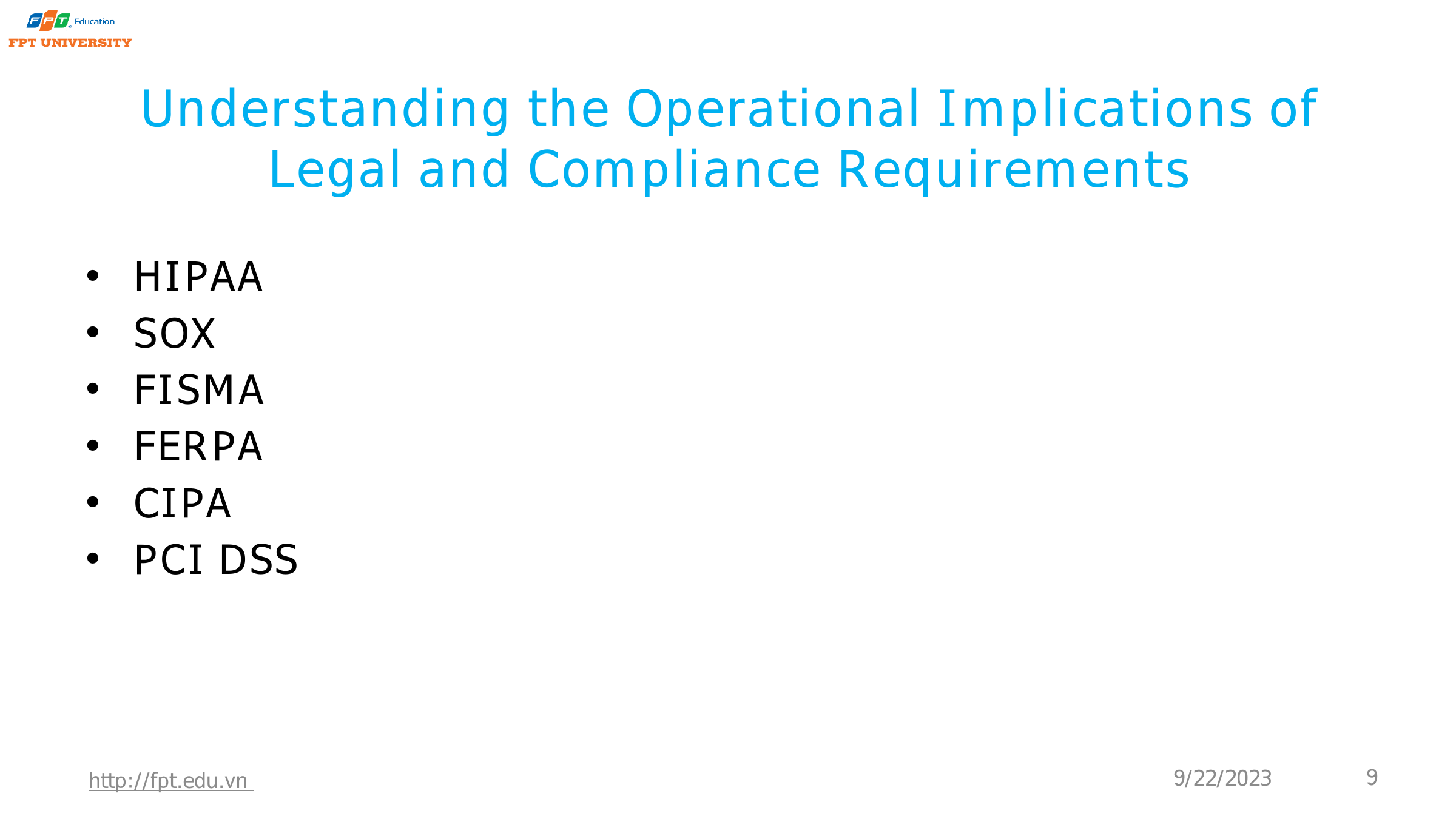

# Understanding the Operational Implications of Legal and Compliance Requirements
HIPAA
SOX
FISMA
FERPA
CIPA
PCI DSS
http://fpt.edu.vn
9/22/2023
9